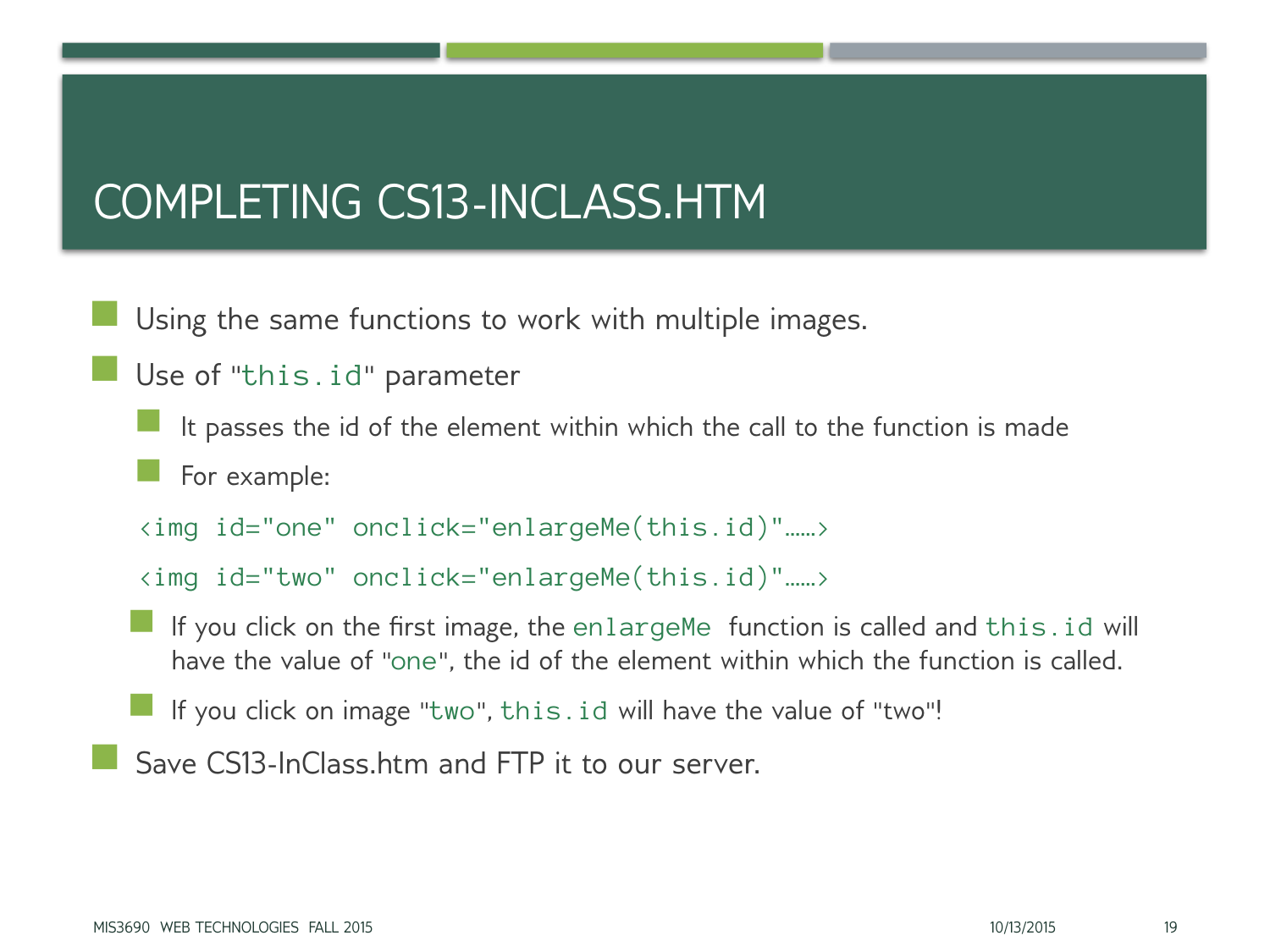

# Completing CS13-Inclass.htm
Using the same functions to work with multiple images.
Use of "this.id" parameter
It passes the id of the element within which the call to the function is made
For example:
<img id="one" onclick="enlargeMe(this.id)"……>
<img id="two" onclick="enlargeMe(this.id)"……>
If you click on the first image, the enlargeMe function is called and this.id will have the value of "one", the id of the element within which the function is called.
If you click on image "two", this.id will have the value of "two"!
Save CS13-InClass.htm and FTP it to our server.

MIS3690  Web Technologies  Fall 2015
10/13/2015
19